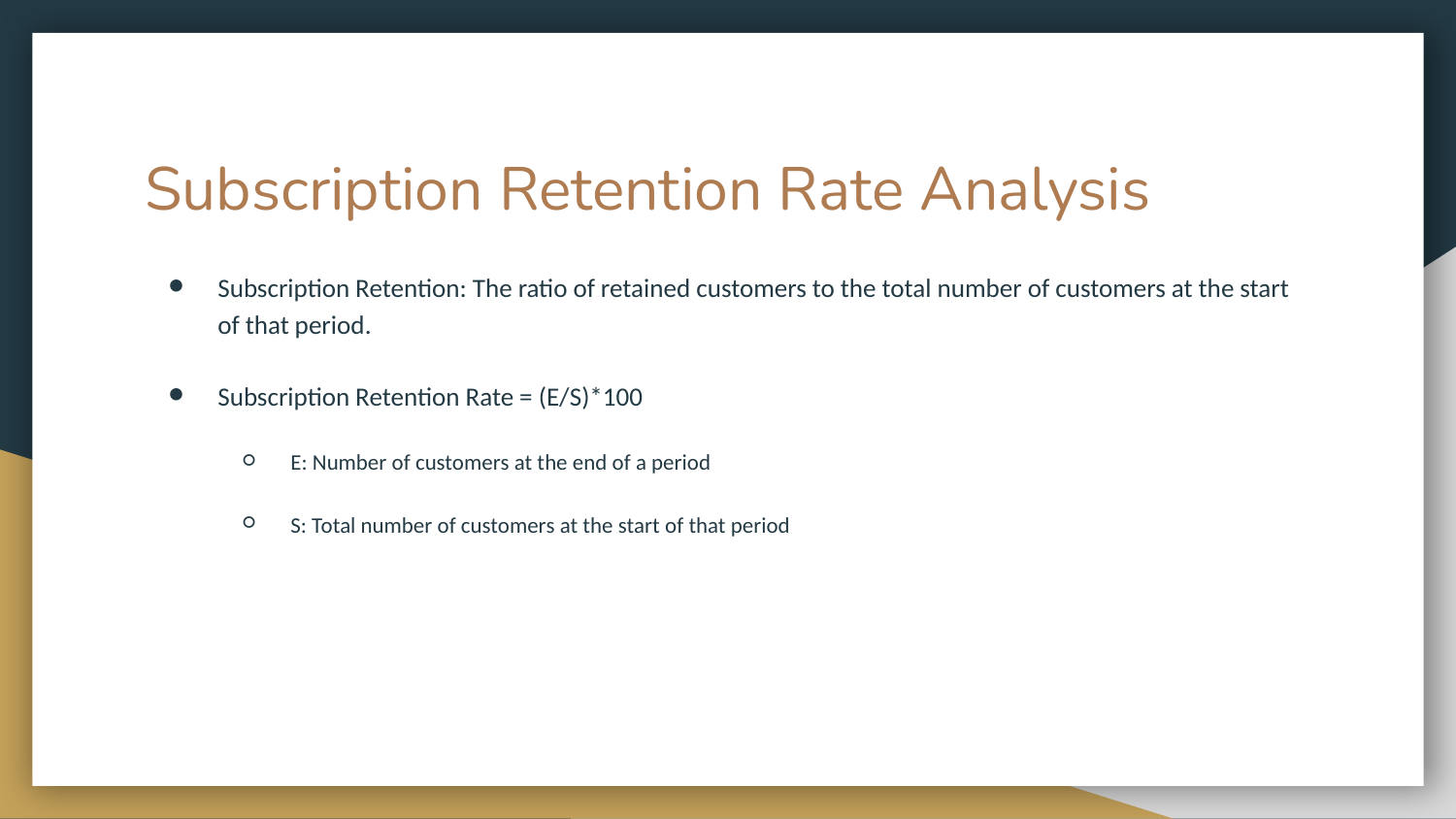

# Subscription Retention Rate Analysis
Subscription Retention: The ratio of retained customers to the total number of customers at the start of that period.

Subscription Retention Rate = (E/S)*100
E: Number of customers at the end of a period
S: Total number of customers at the start of that period